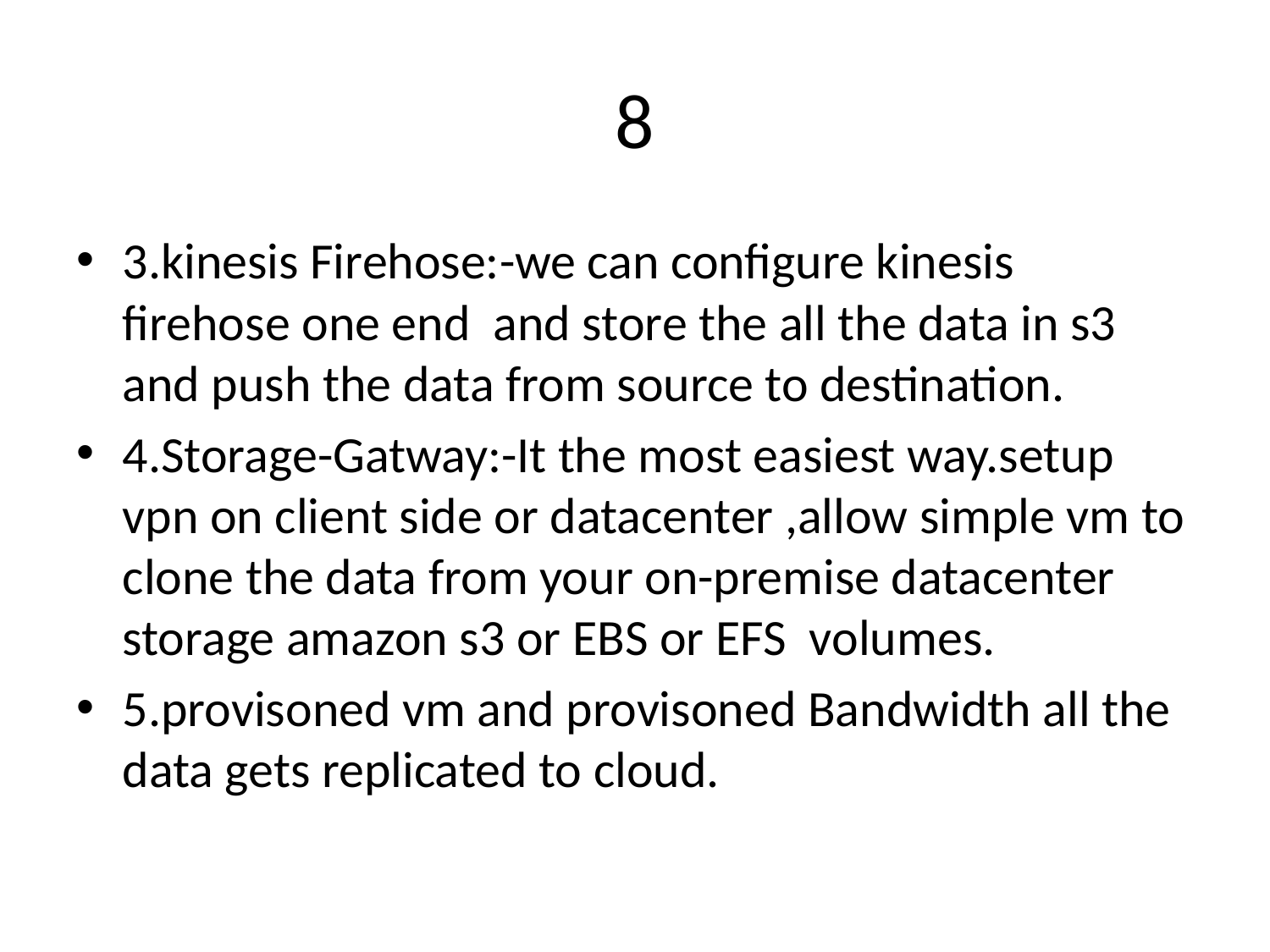

# 8
3.kinesis Firehose:-we can configure kinesis firehose one end  and store the all the data in s3 and push the data from source to destination.
4.Storage-Gatway:-It the most easiest way.setup vpn on client side or datacenter ,allow simple vm to clone the data from your on-premise datacenter storage amazon s3 or EBS or EFS  volumes.
5.provisoned vm and provisoned Bandwidth all the data gets replicated to cloud.